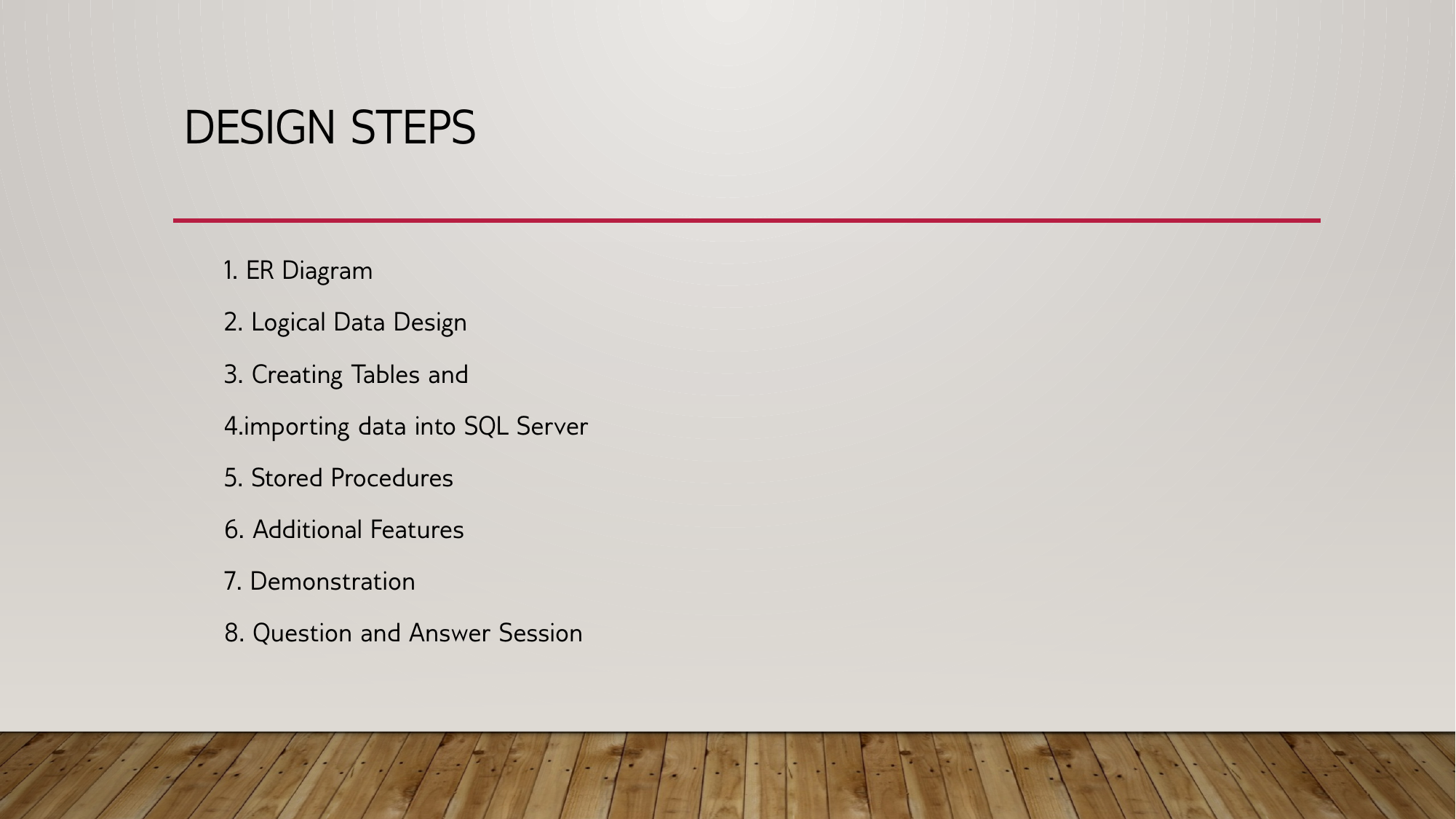

# Design steps
     1. ER Diagram
     2. Logical Data Design
     3. Creating Tables and
     4.importing data into SQL Server
     5. Stored Procedures
     6. Additional Features
     7. Demonstration
     8. Question and Answer Session